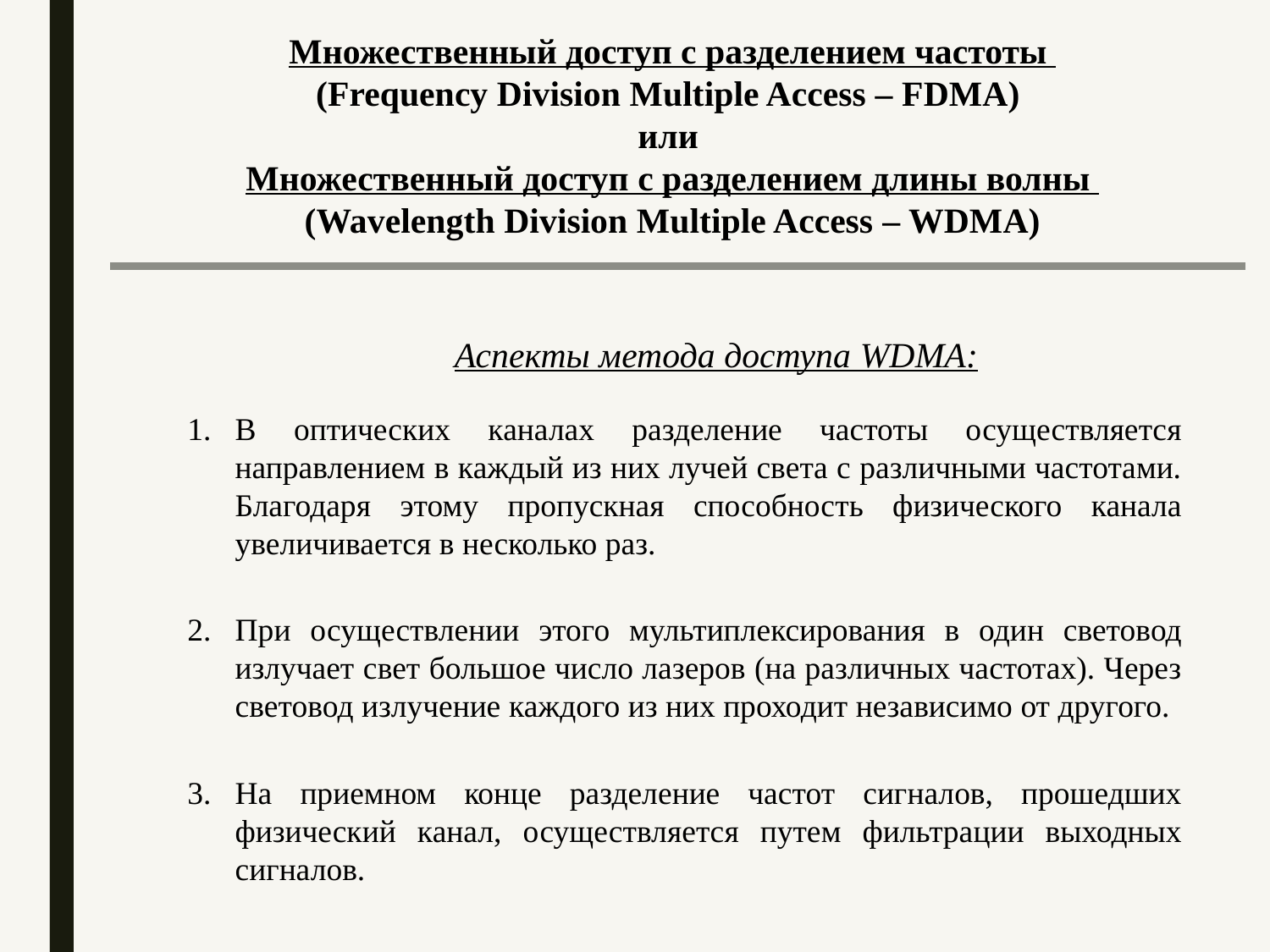

Множественный доступ с разделением частоты
(Frequency Division Multiple Access – FDMA)
или
Множественный доступ с разделением длины волны
(Wavelength Division Multiple Access – WDMA)
Аспекты метода доступа WDMA:

В оптических каналах разделение частоты осуществляется направлением в каждый из них лучей света с различными частотами. Благодаря этому пропускная способность физического канала увеличивается в несколько раз.

При осуществлении этого мультиплексирования в один световод излучает свет большое число лазеров (на различных частотах). Через световод излучение каждого из них проходит независимо от другого.

На приемном конце разделение частот сигналов, прошедших физический канал, осуществляется путем фильтрации выходных сигналов.